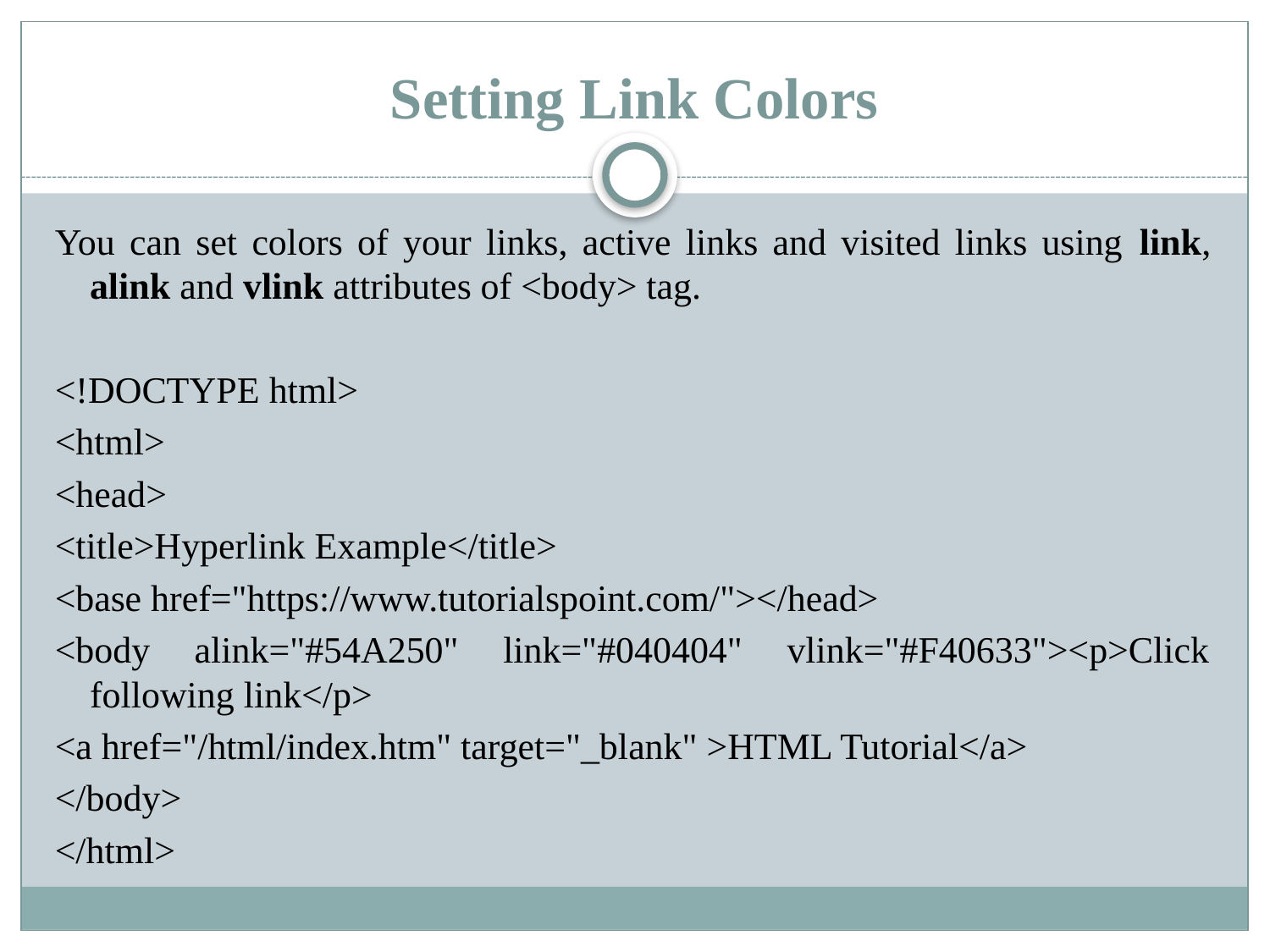

# Setting Link Colors
You can set colors of your links, active links and visited links using link, alink and vlink attributes of <body> tag.

<!DOCTYPE html>
<html>
<head>
<title>Hyperlink Example</title>
<base href="https://www.tutorialspoint.com/"></head>
<body alink="#54A250" link="#040404" vlink="#F40633"><p>Click following link</p>
<a href="/html/index.htm" target="_blank" >HTML Tutorial</a>
</body>
</html>